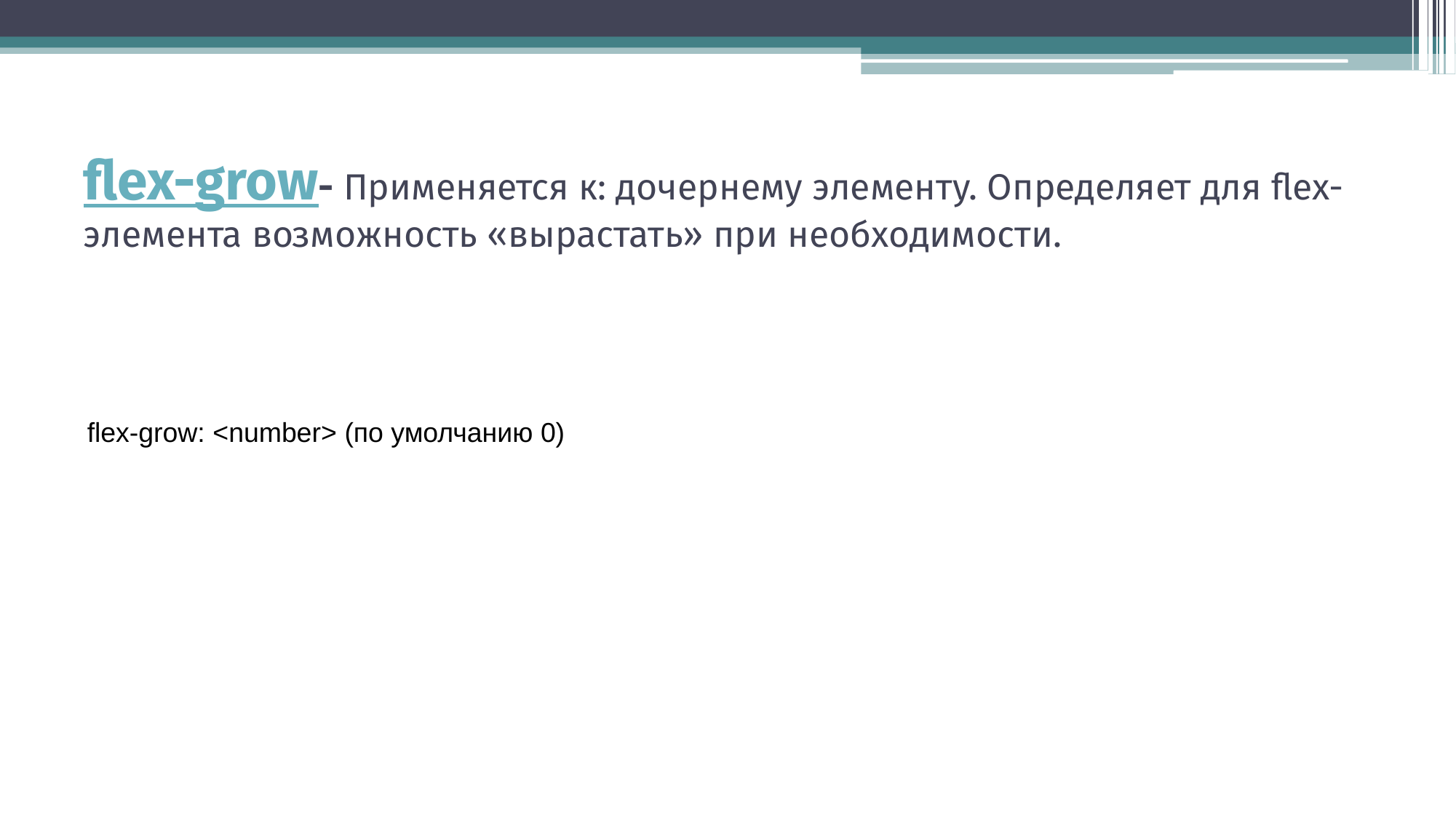

# flex-grow- Применяется к: дочернему элементу. Определяет для flex-элемента возможность «вырастать» при необходимости.
flex-grow: <number> (по умолчанию 0)